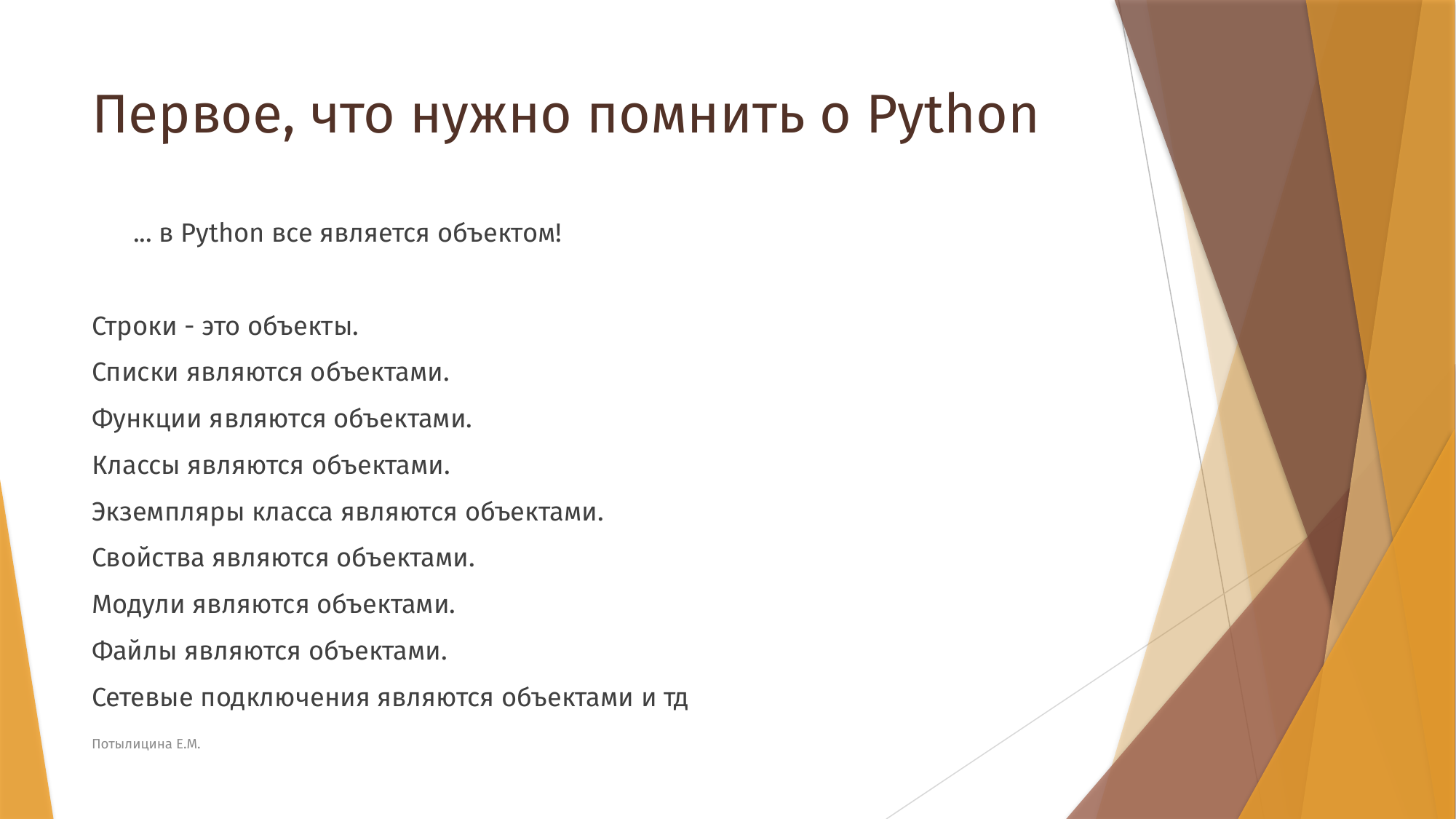

# Первое, что нужно помнить о Python

      ... в Python все является объектом!

Строки - это объекты.
Списки являются объектами.
Функции являются объектами.
Классы являются объектами.
Экземпляры класса являются объектами.
Свойства являются объектами.
Модули являются объектами.
Файлы являются объектами.
Сетевые подключения являются объектами и тд

Потылицина Е.М.